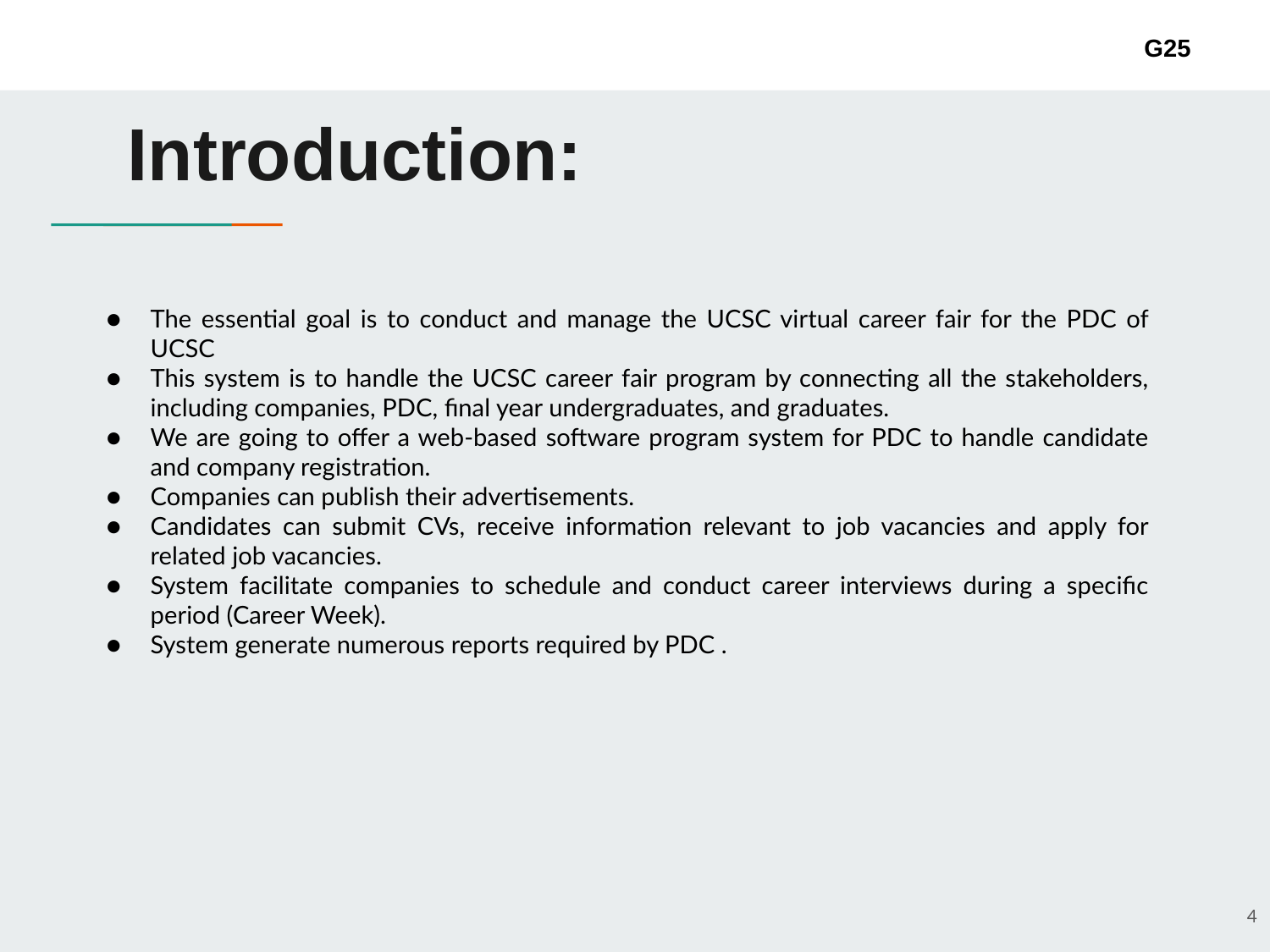

G25
# Introduction:

The essential goal is to conduct and manage the UCSC virtual career fair for the PDC of UCSC
This system is to handle the UCSC career fair program by connecting all the stakeholders, including companies, PDC, final year undergraduates, and graduates.
We are going to offer a web-based software program system for PDC to handle candidate and company registration.
Companies can publish their advertisements.
Candidates can submit CVs, receive information relevant to job vacancies and apply for related job vacancies.
System facilitate companies to schedule and conduct career interviews during a specific period (Career Week).
System generate numerous reports required by PDC .
4